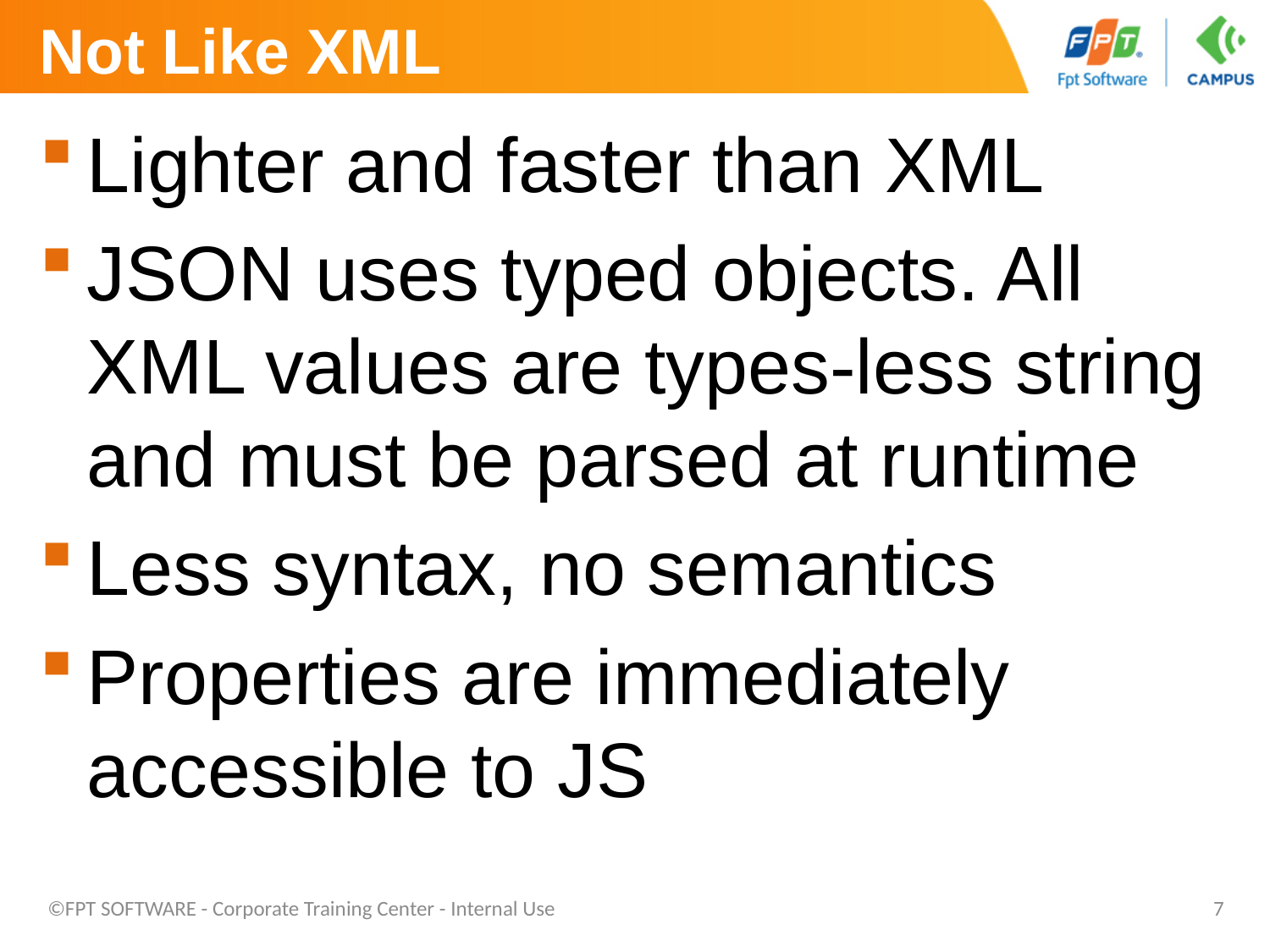

# Not Like XML
Lighter and faster than XML
JSON uses typed objects. All XML values are types-less string and must be parsed at runtime
Less syntax, no semantics
Properties are immediately accessible to JS

©FPT SOFTWARE - Corporate Training Center - Internal Use
7